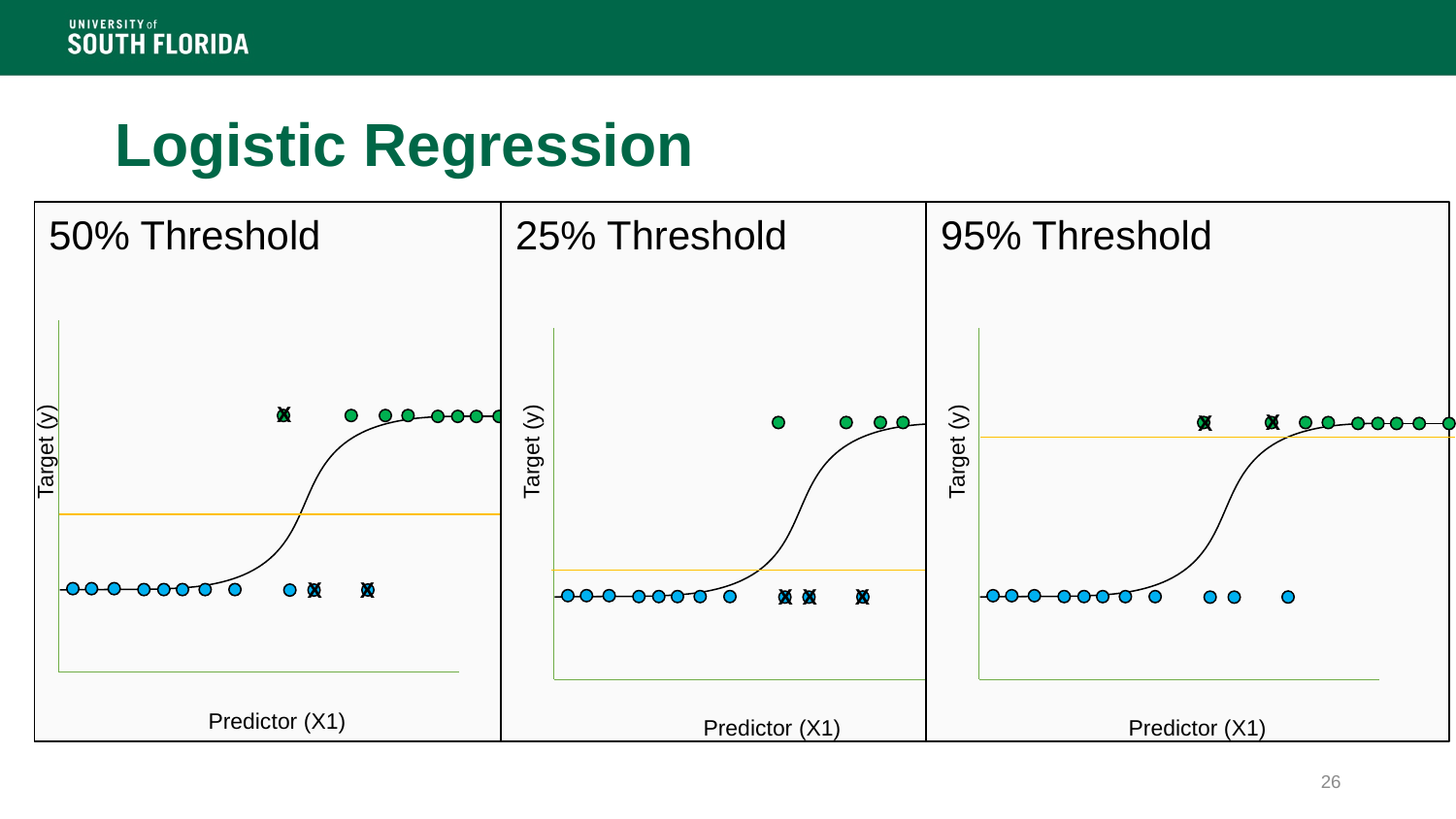

# Logistic Regression
25% Threshold

Target (y)
X
X
X

Predictor (X1)
50% Threshold
95% Threshold

Target (y)

Predictor (X1)
X
X
X

Target (y)
X
X

Predictor (X1)
26